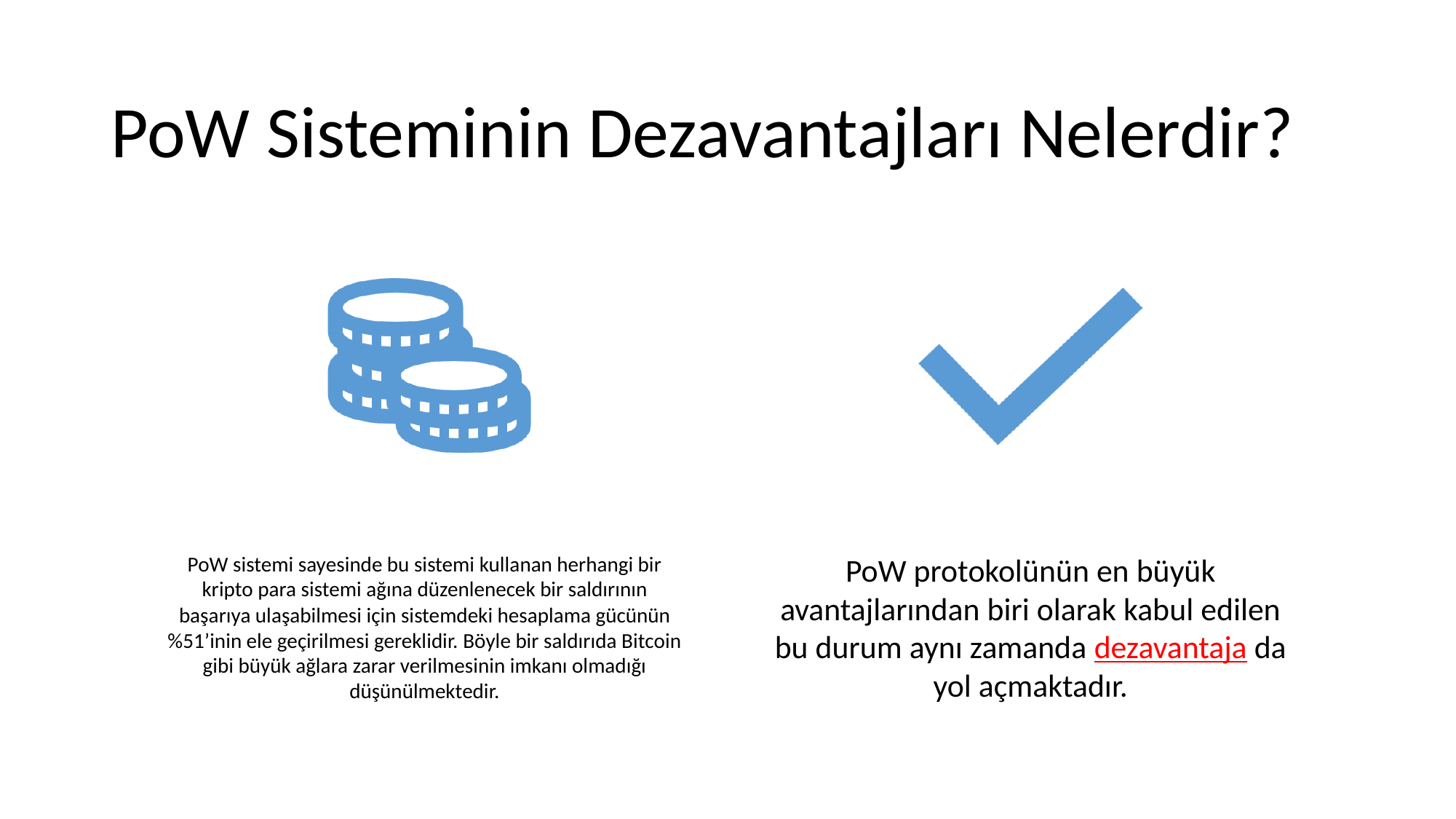

# PoW Sisteminin Dezavantajları Nelerdir?
PoW sistemi sayesinde bu sistemi kullanan herhangi bir kripto para sistemi ağına düzenlenecek bir saldırının başarıya ulaşabilmesi için sistemdeki hesaplama gücünün %51’inin ele geçirilmesi gereklidir. Böyle bir saldırıda Bitcoin gibi büyük ağlara zarar verilmesinin imkanı olmadığı düşünülmektedir.
PoW protokolünün en büyük avantajlarından biri olarak kabul edilen bu durum aynı zamanda dezavantaja da yol açmaktadır.